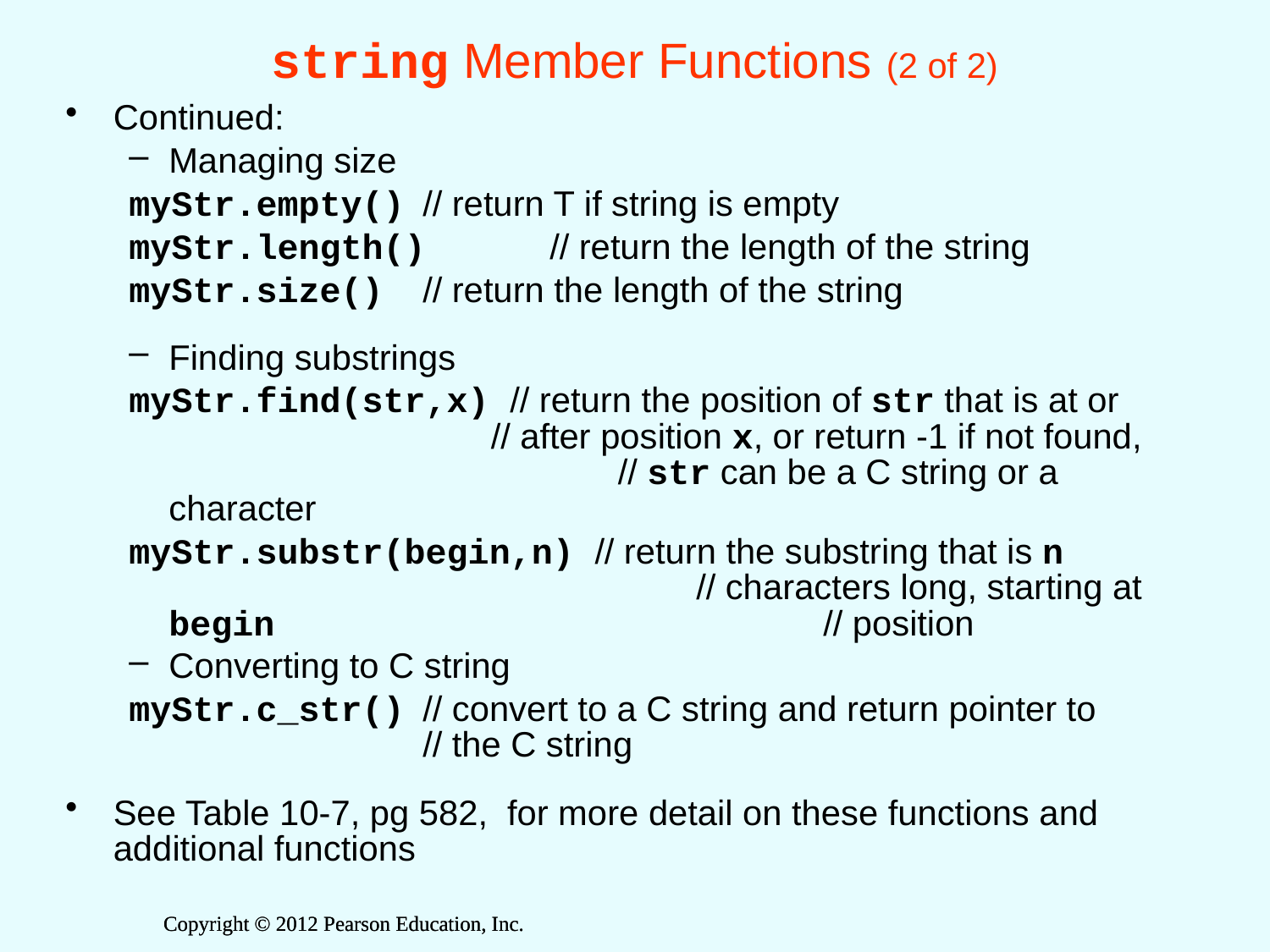

# string Member Functions (2 of 2)
Continued:
Managing size
myStr.empty()	// return T if string is empty
myStr.length()	// return the length of the string
myStr.size()	// return the length of the string
Finding substrings
myStr.find(str,x) // return the position of str that is at or 			       // after position x, or return -1 if not found,
				       // str can be a C string or a character
myStr.substr(begin,n) // return the substring that is n 				  	  // characters long, starting at begin 		               	  // position
Converting to C string
myStr.c_str()	// convert to a C string and return pointer to 			// the C string
See Table 10-7, pg 582,  for more detail on these functions and additional functions